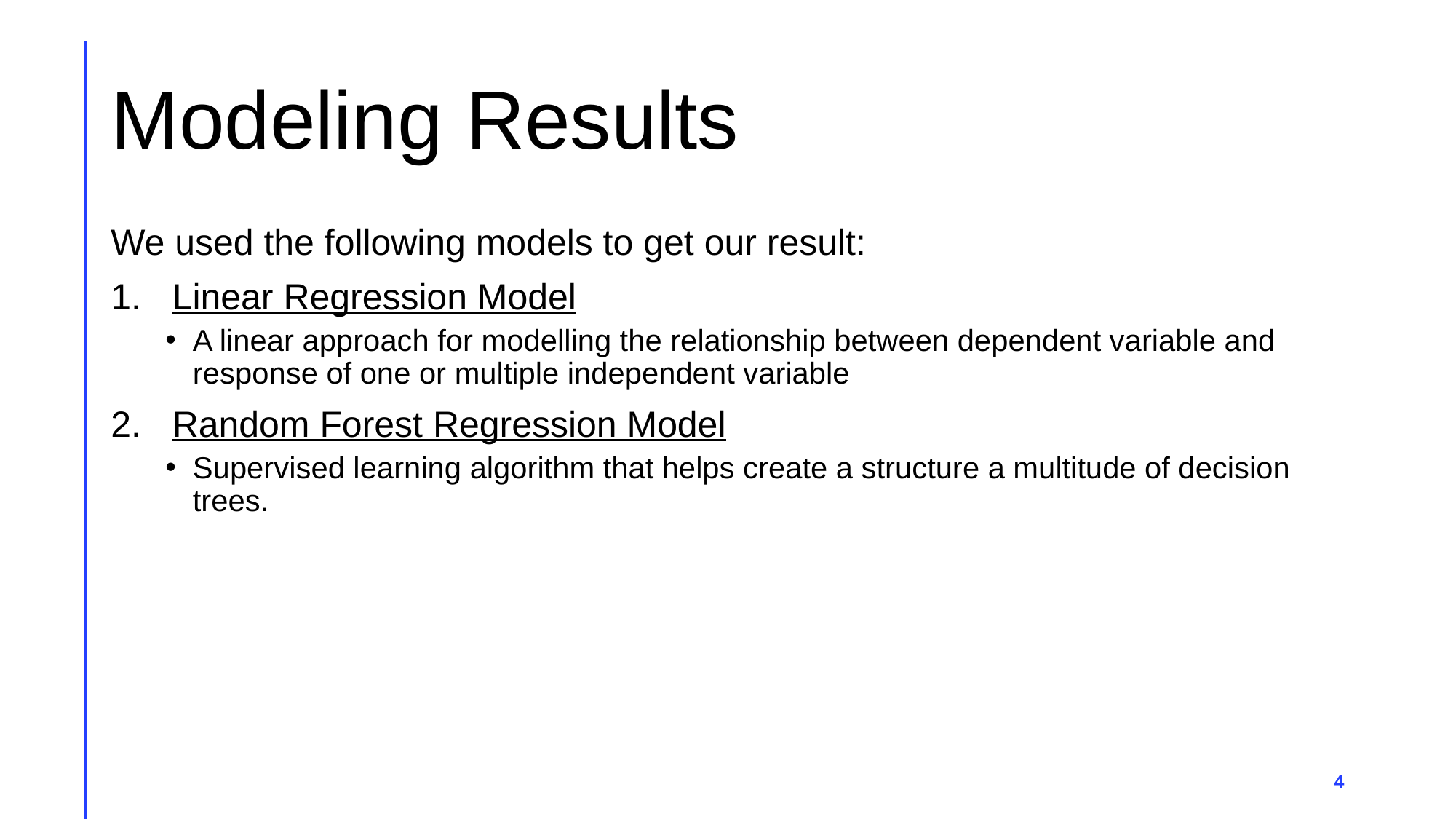

# Modeling Results
We used the following models to get our result:
Linear Regression Model
A linear approach for modelling the relationship between dependent variable and response of one or multiple independent variable
Random Forest Regression Model
Supervised learning algorithm that helps create a structure a multitude of decision trees.

4